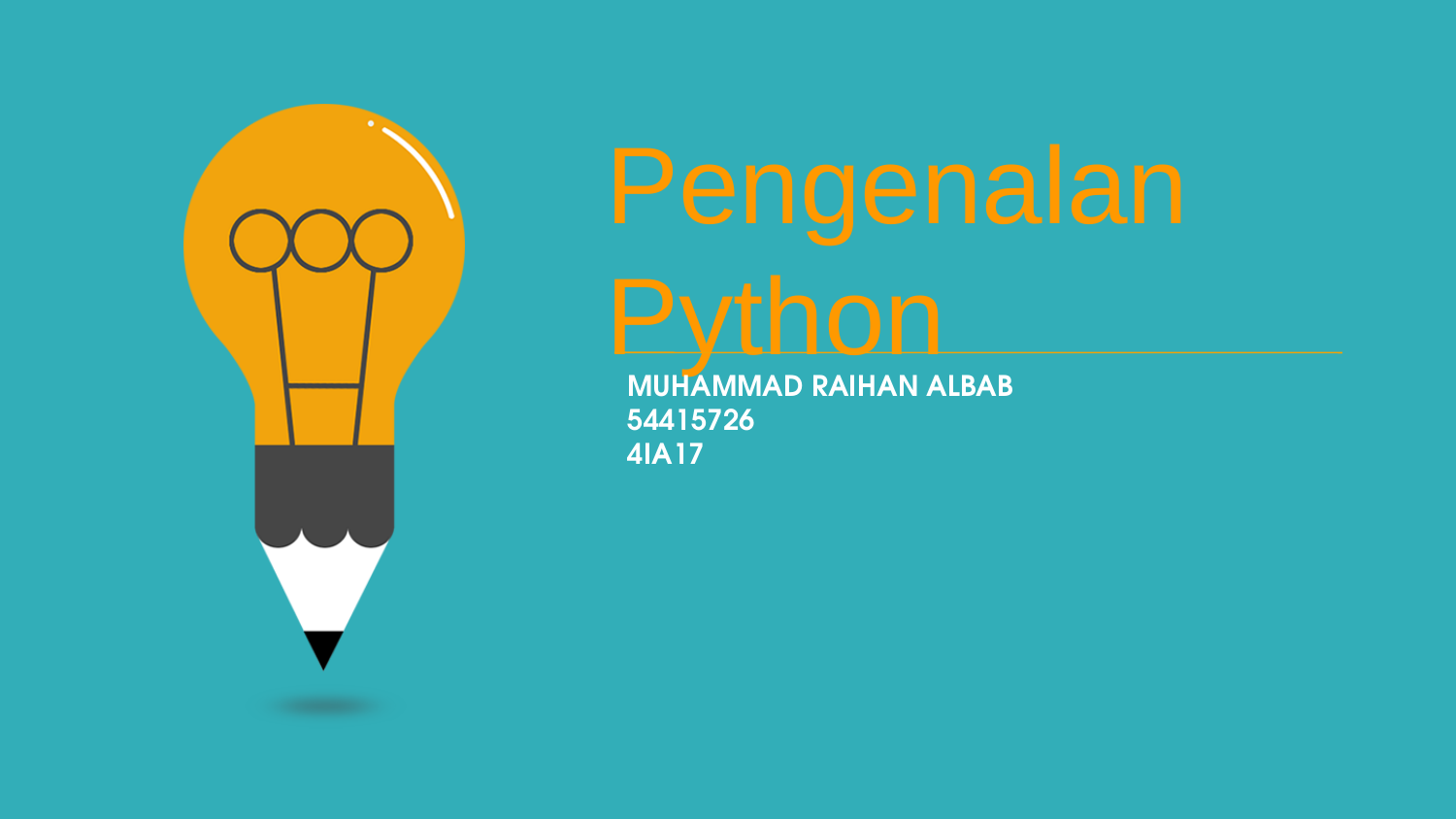

Pengenalan Python
MUHAMMAD RAIHAN ALBAB
54415726
4IA17